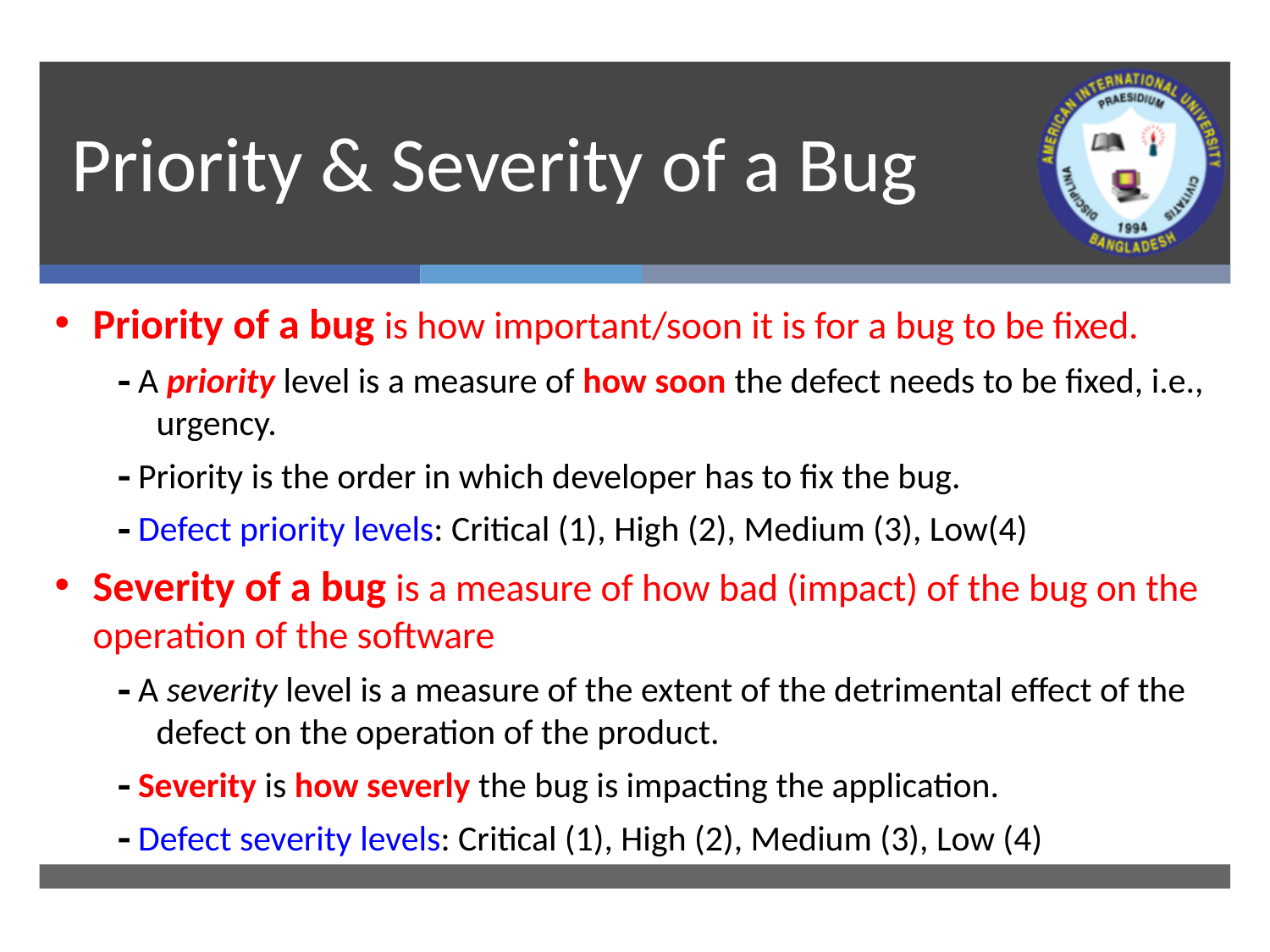

# Priority & Severity of a Bug
Priority of a bug is how important/soon it is for a bug to be fixed.
− A priority level is a measure of how soon the defect needs to be fixed, i.e., urgency.
− Priority is the order in which developer has to fix the bug.
− Defect priority levels: Critical (1), High (2), Medium (3), Low(4)
Severity of a bug is a measure of how bad (impact) of the bug on the operation of the software
− A severity level is a measure of the extent of the detrimental effect of the defect on the operation of the product.
− Severity is how severly the bug is impacting the application.
− Defect severity levels: Critical (1), High (2), Medium (3), Low (4)